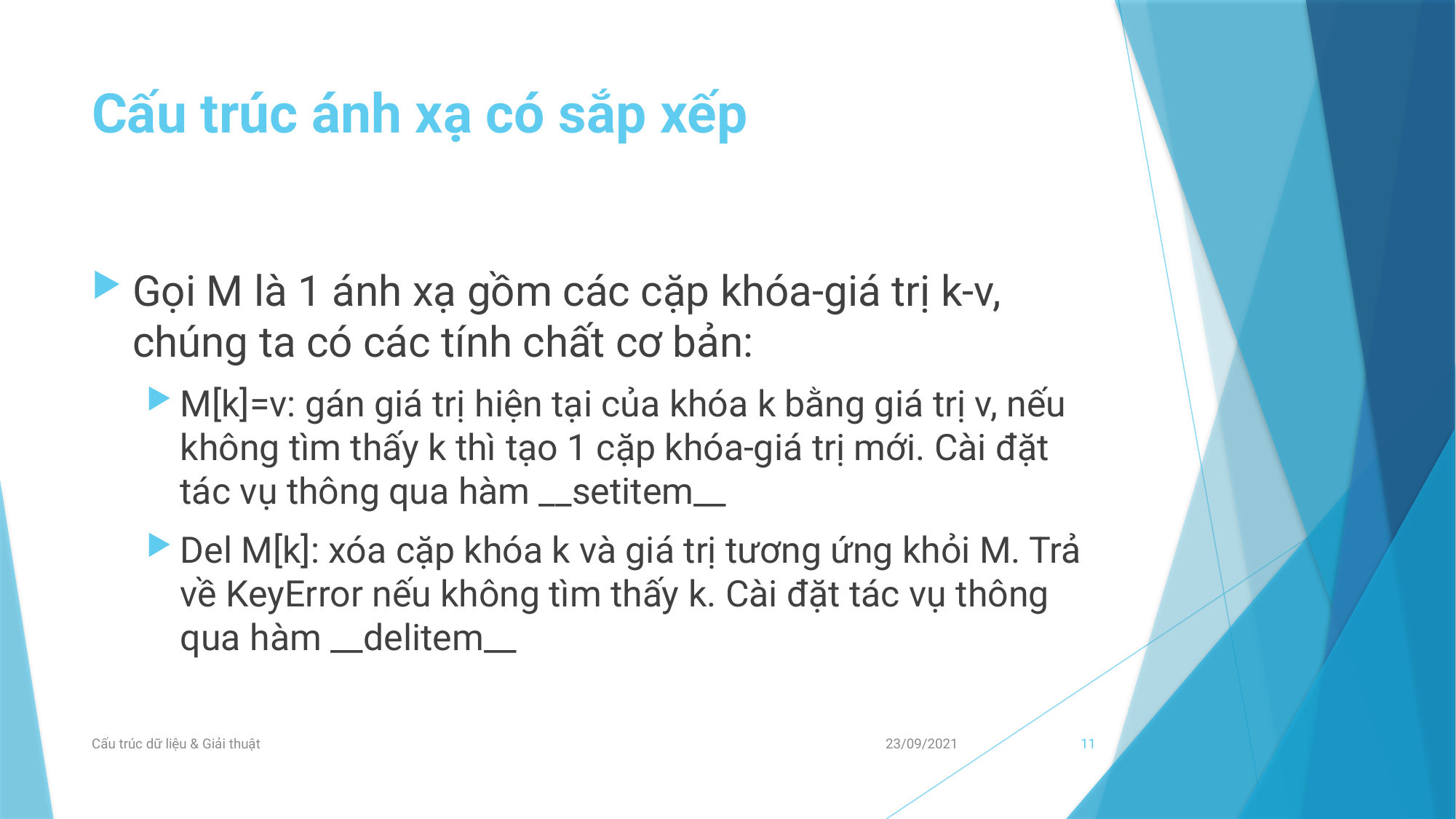

# Cấu trúc ánh xạ có sắp xếp
Gọi M là 1 ánh xạ gồm các cặp khóa-giá trị k-v, chúng ta có các tính chất cơ bản:
M[k]=v: gán giá trị hiện tại của khóa k bằng giá trị v, nếu không tìm thấy k thì tạo 1 cặp khóa-giá trị mới. Cài đặt tác vụ thông qua hàm __setitem__
Del M[k]: xóa cặp khóa k và giá trị tương ứng khỏi M. Trả về KeyError nếu không tìm thấy k. Cài đặt tác vụ thông qua hàm __delitem__
Cấu trúc dữ liệu & Giải thuật
23/09/2021
11